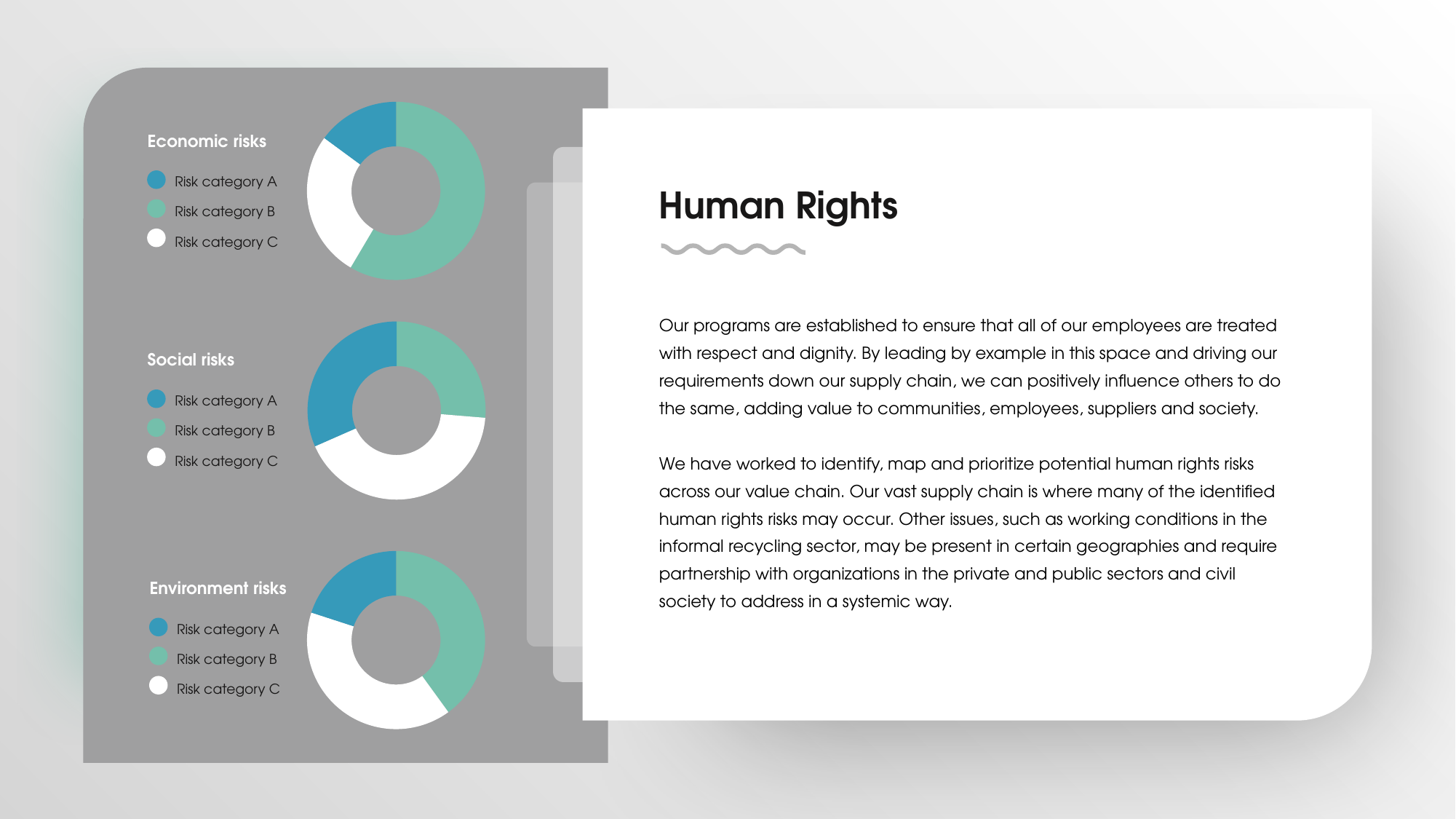

### Chart

| Category | Assessment |
|---|---|
| Category 1 | 5.5 |
| Category 2 | 2.5 |
| Category 3 | 1.4 |
Economic risks

Risk category A
Risk category B
Risk category C

Human Rights

Our programs are established to ensure that all of our employees are treated with respect and dignity. By leading by example in this space and driving our requirements down our supply chain, we can positively influence others to do the same, adding value to communities, employees, suppliers and society.

We have worked to identify, map and prioritize potential human rights risks across our value chain. Our vast supply chain is where many of the identified human rights risks may occur. Other issues, such as working conditions in the informal recycling sector, may be present in certain geographies and require partnership with organizations in the private and public sectors and civil society to address in a systemic way.

### Chart

| Category | Assessment |
|---|---|
| Category 1 | 2.5 |
| Category 2 | 4.0 |
| Category 3 | 3.0 |
Social risks
Risk category A
Risk category B
Risk category C

### Chart

| Category | Assessment |
|---|---|
| Category 1 | 4.0 |
| Category 2 | 4.0 |
| Category 3 | 2.0 |
Environment risks
Risk category A
Risk category B
Risk category C